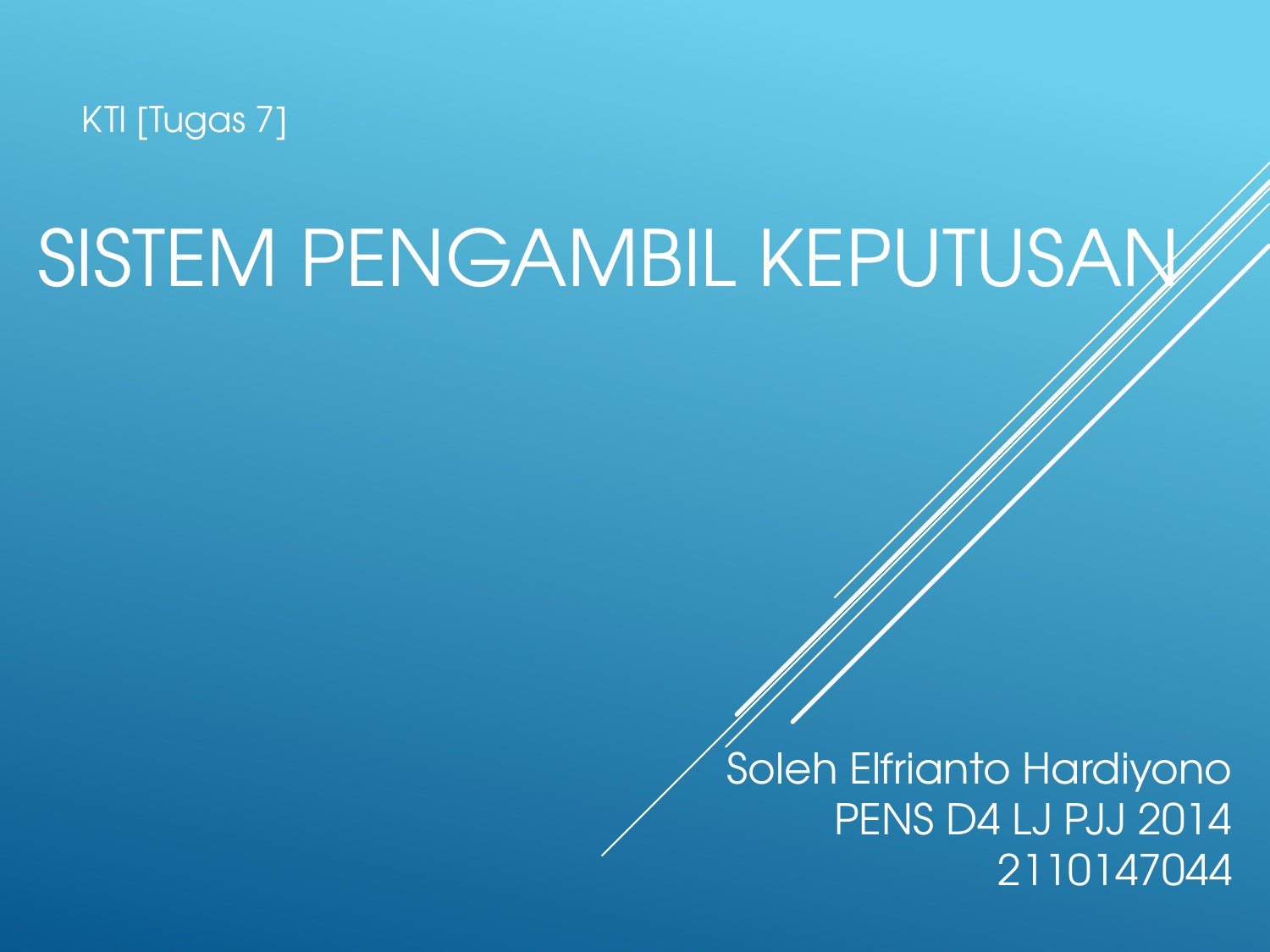

# Sistem PENGAMBIL KEPUTUSAN
KTI [Tugas 7]
Soleh Elfrianto Hardiyono
PENS D4 LJ PJJ 2014
2110147044